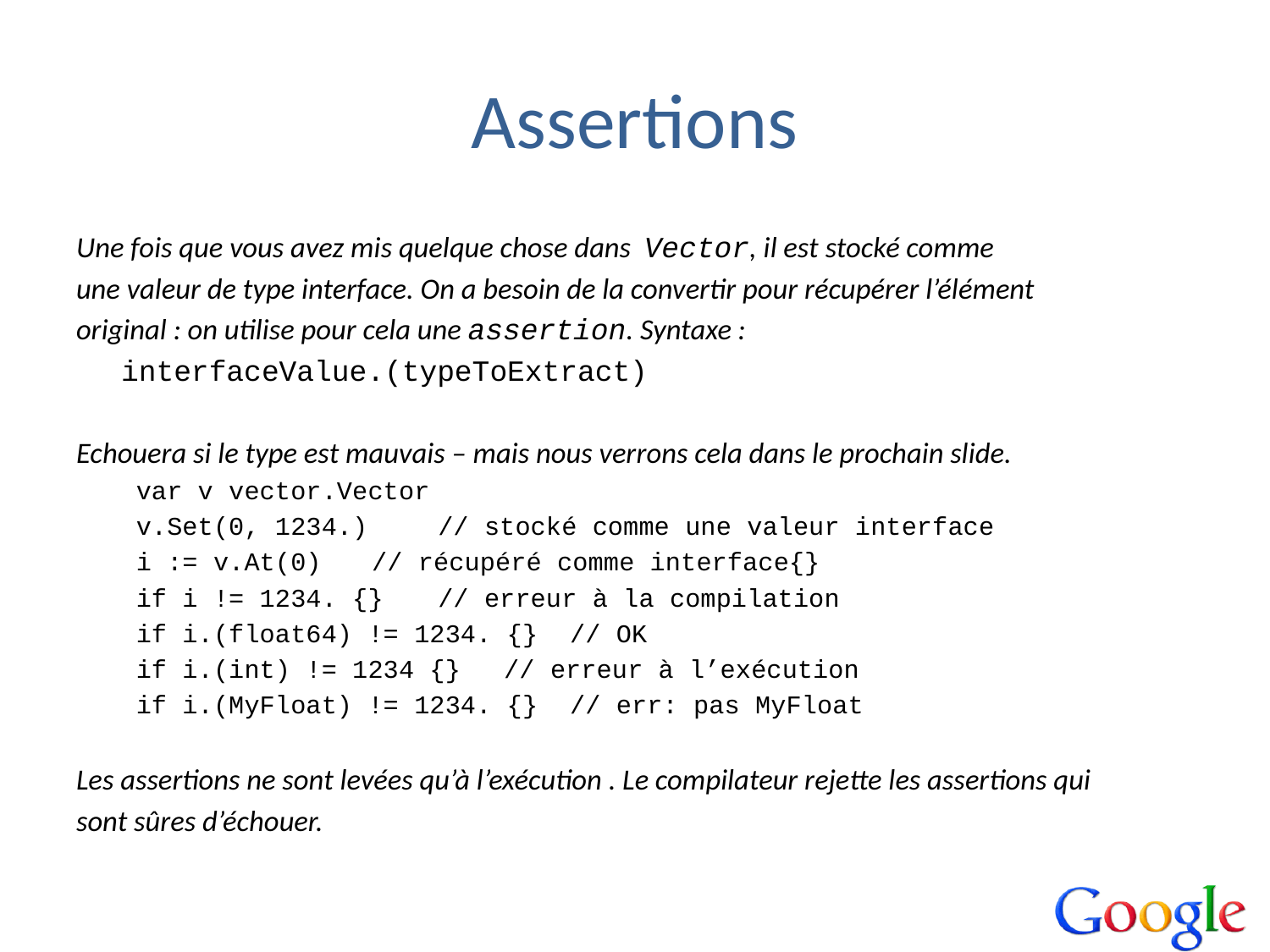

# Assertions
Une fois que vous avez mis quelque chose dans  Vector, il est stocké comme
une valeur de type interface. On a besoin de la convertir pour récupérer l’élément
original : on utilise pour cela une assertion. Syntaxe :
	interfaceValue.(typeToExtract)

Echouera si le type est mauvais – mais nous verrons cela dans le prochain slide.
var v vector.Vector
v.Set(0, 1234.) 		// stocké comme une valeur interface
i := v.At(0) 		// récupéré comme interface{}
if i != 1234. {} 		// erreur à la compilation
if i.(float64) != 1234. {} 	// OK
if i.(int) != 1234 {} 	// erreur à l’exécution
if i.(MyFloat) != 1234. {} 	// err: pas MyFloat

Les assertions ne sont levées qu’à l’exécution . Le compilateur rejette les assertions qui
sont sûres d’échouer.